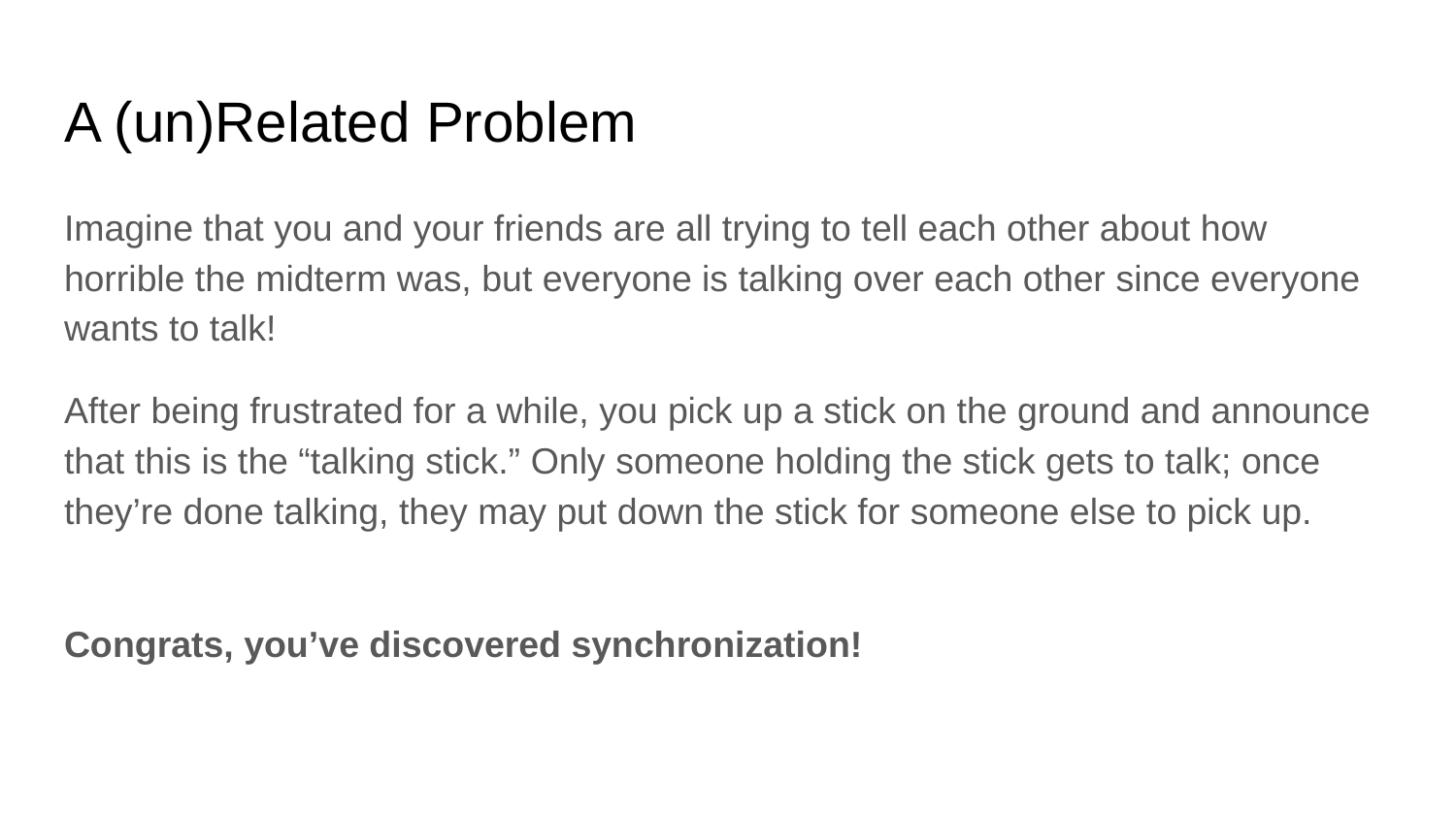

# A (un)Related Problem
Imagine that you and your friends are all trying to tell each other about how horrible the midterm was, but everyone is talking over each other since everyone wants to talk!
After being frustrated for a while, you pick up a stick on the ground and announce that this is the “talking stick.” Only someone holding the stick gets to talk; once they’re done talking, they may put down the stick for someone else to pick up.
Congrats, you’ve discovered synchronization!